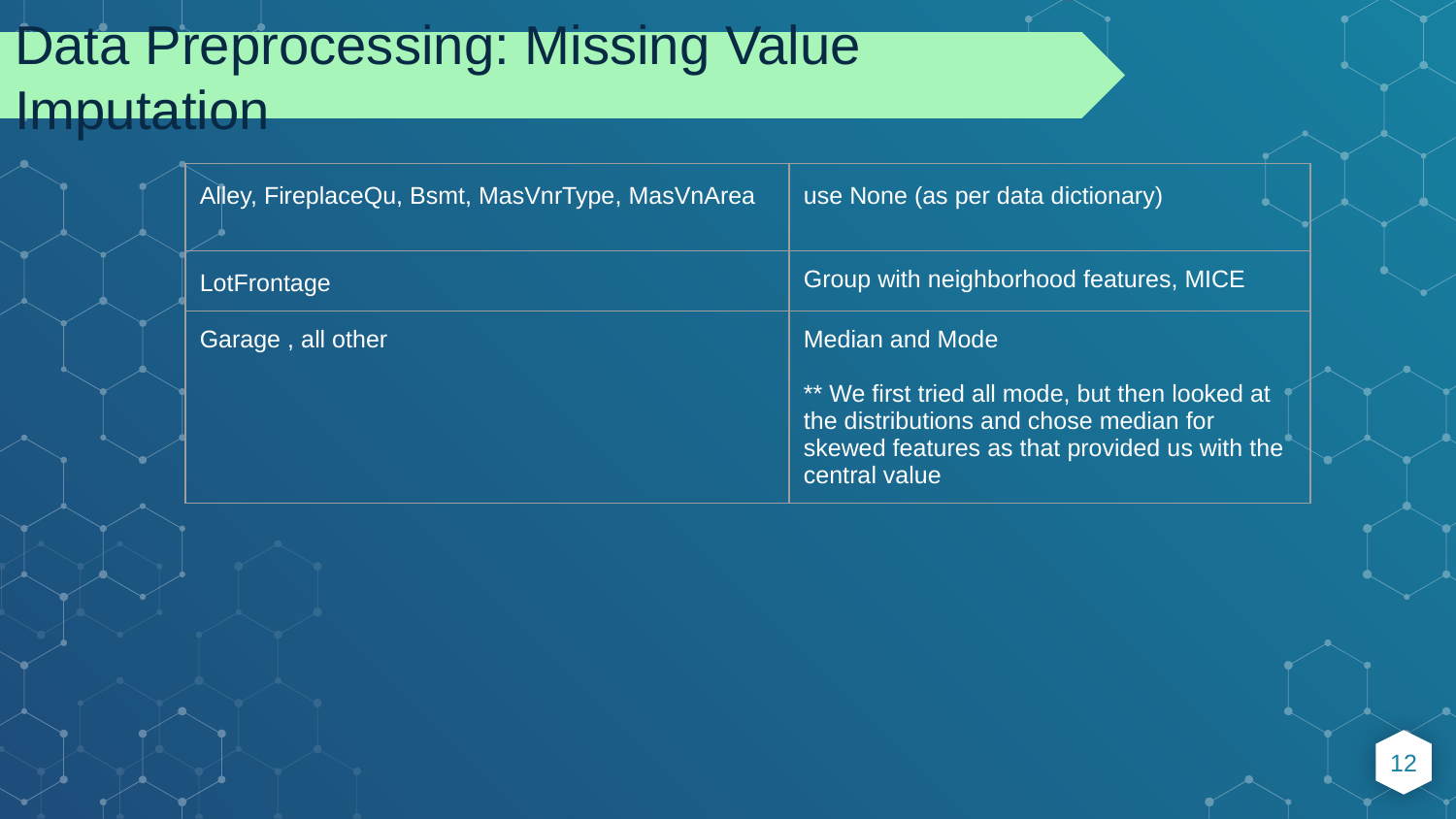

Data Preprocessing: Missing Value Imputation
| Alley, FireplaceQu, Bsmt, MasVnrType, MasVnArea | use None (as per data dictionary) |
| --- | --- |
| LotFrontage | Group with neighborhood features, MICE |
| Garage , all other | Median and Mode \*\* We first tried all mode, but then looked at the distributions and chose median for skewed features as that provided us with the central value |
12